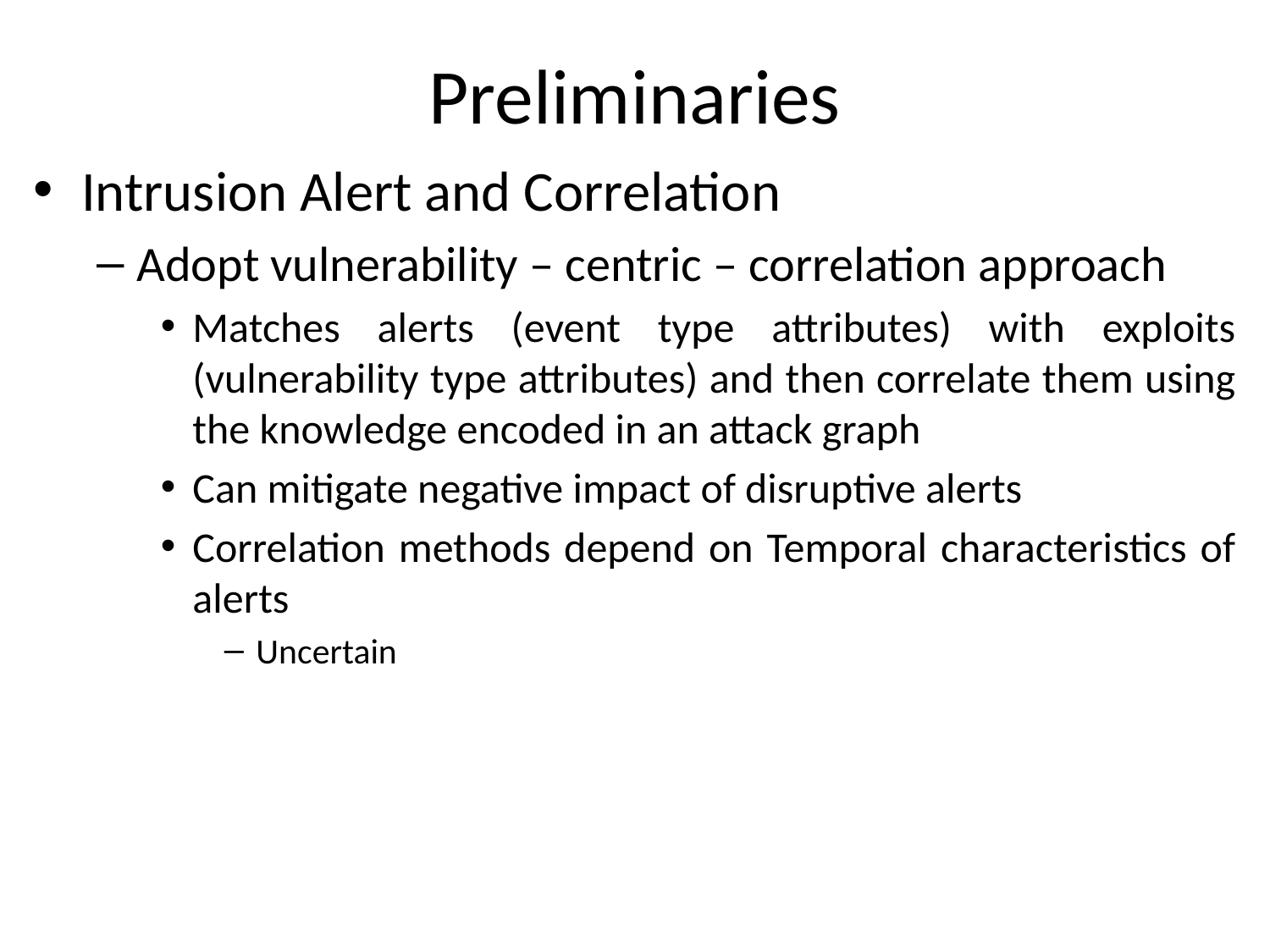

# Preliminaries
Intrusion Alert and Correlation
Adopt vulnerability – centric – correlation approach
Matches alerts (event type attributes) with exploits (vulnerability type attributes) and then correlate them using the knowledge encoded in an attack graph
Can mitigate negative impact of disruptive alerts
Correlation methods depend on Temporal characteristics of alerts
Uncertain